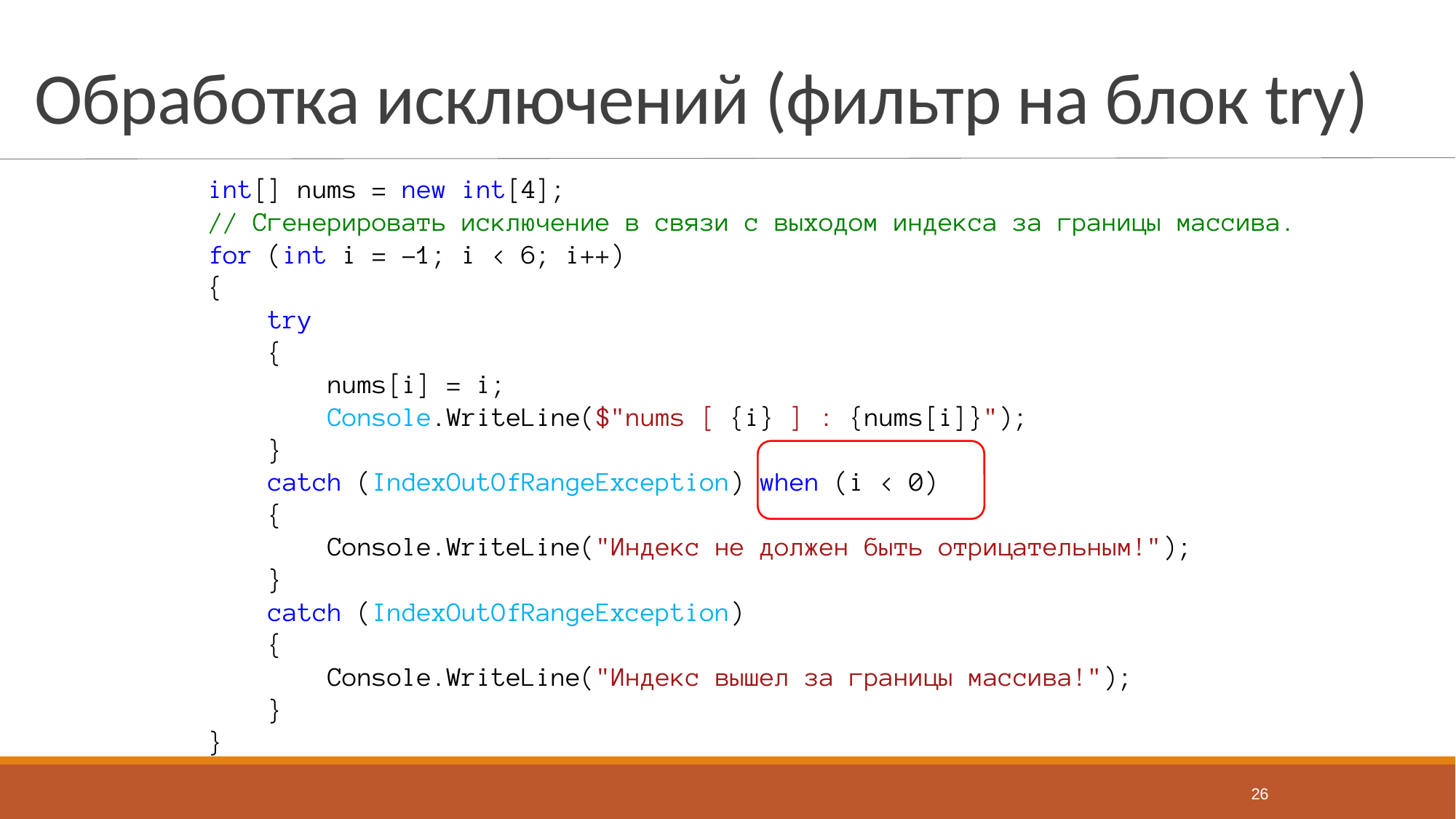

# Обработка исключений (фильтр на блок try)
            int[] nums = new int[4];
            // Сгенерировать исключение в связи с выходом индекса за границы массива.
            for (int i = -1; i < 6; i++)
            {
                try
                {
                    nums[i] = i;
                    Console.WriteLine($"nums [ {i} ] : {nums[i]}");
                }
                catch (IndexOutOfRangeException) when (i < 0)
                {
                    Console.WriteLine("Индекс не должен быть отрицательным!");
                }
                catch (IndexOutOfRangeException)
                {
                    Console.WriteLine("Индекс вышел за границы массива!");
                }
            }

26